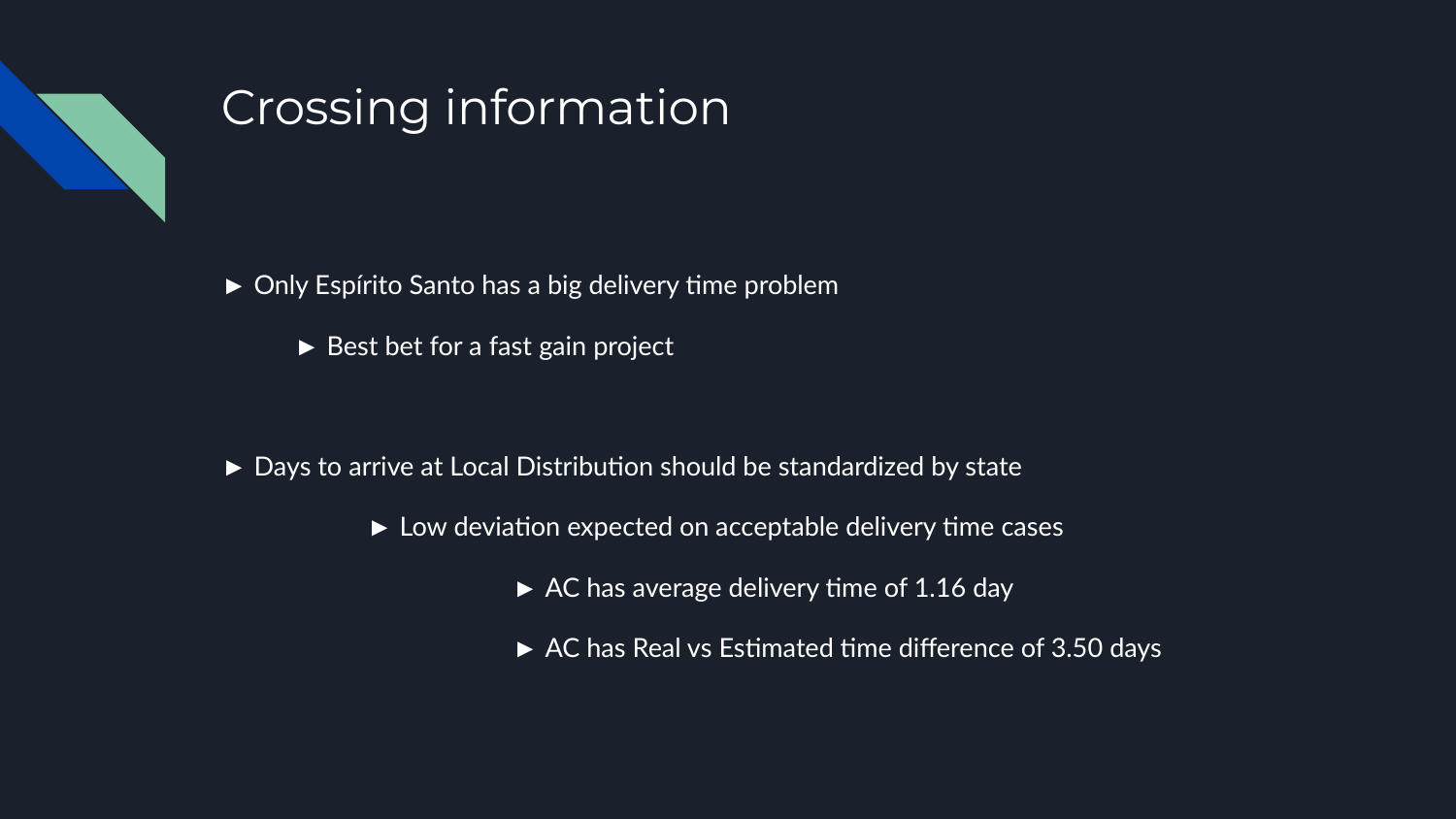

# Crossing information
► Only Espírito Santo has a big delivery time problem
► Best bet for a fast gain project

► Days to arrive at Local Distribution should be standardized by state
	► Low deviation expected on acceptable delivery time cases
		► AC has average delivery time of 1.16 day
		► AC has Real vs Estimated time difference of 3.50 days